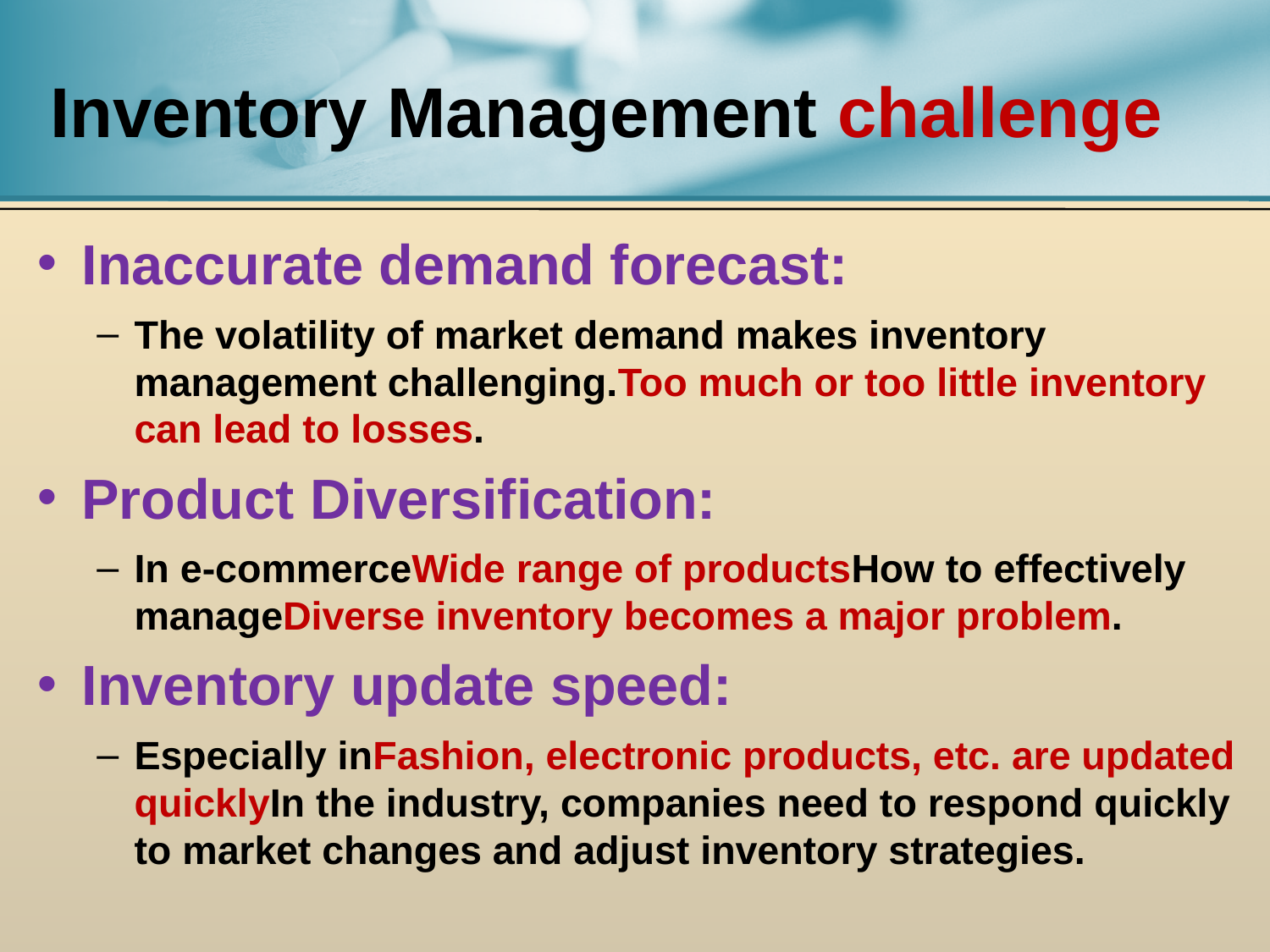

# Inventory Management challenge
Inaccurate demand forecast:
The volatility of market demand makes inventory management challenging.Too much or too little inventory can lead to losses.
Product Diversification:
In e-commerceWide range of productsHow to effectively manageDiverse inventory becomes a major problem.
Inventory update speed:
Especially inFashion, electronic products, etc. are updated quicklyIn the industry, companies need to respond quickly to market changes and adjust inventory strategies.